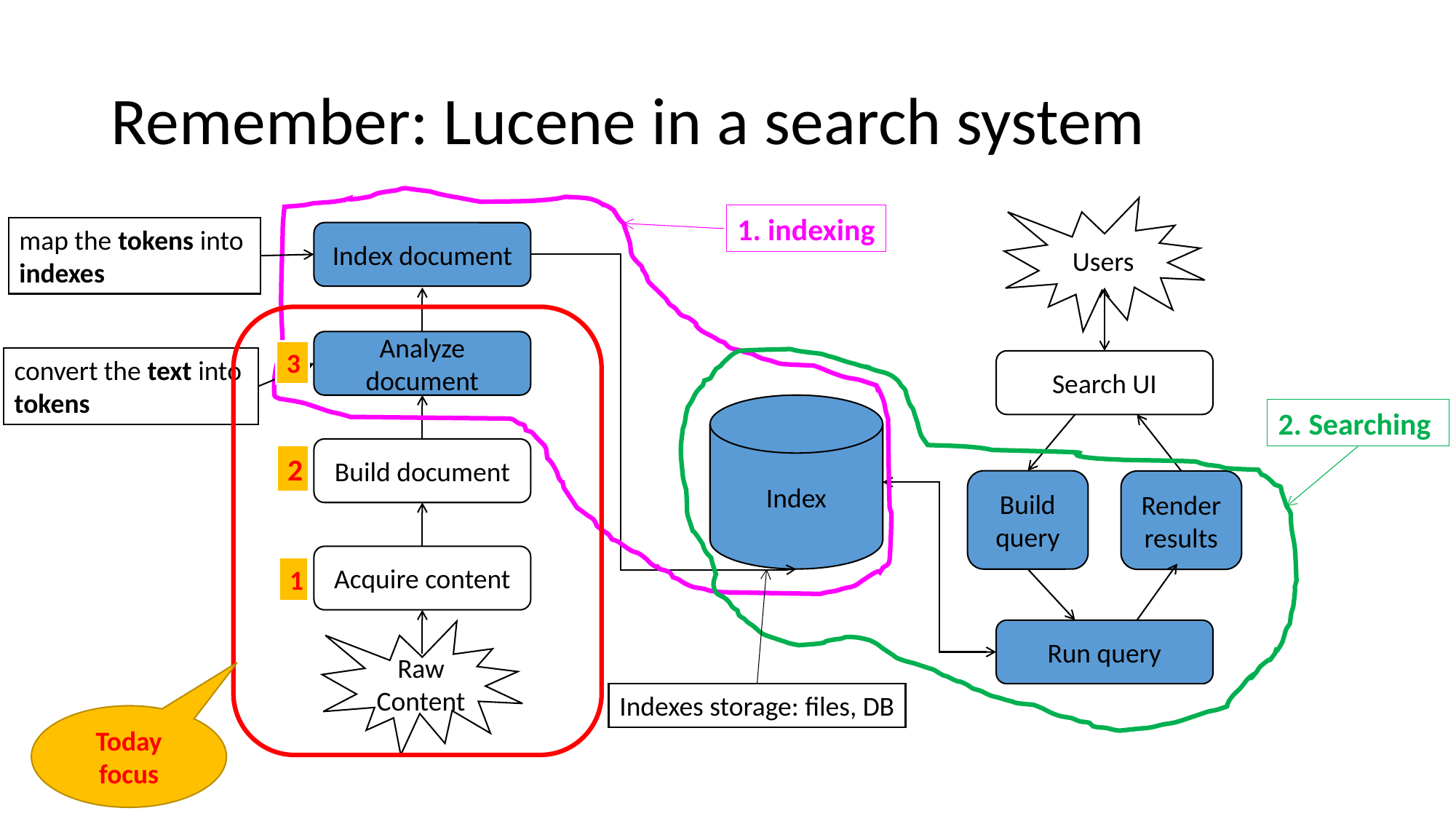

# Remember: Lucene in a search system

Users
1. indexing
map the tokens into
indexes
Index document

Analyze document
3
convert the text into
tokens

Search UI
Index
2. Searching
Build document
2
Build query
Render results
Acquire content
1
Run query
Raw Content
Indexes storage: files, DB
Today focus